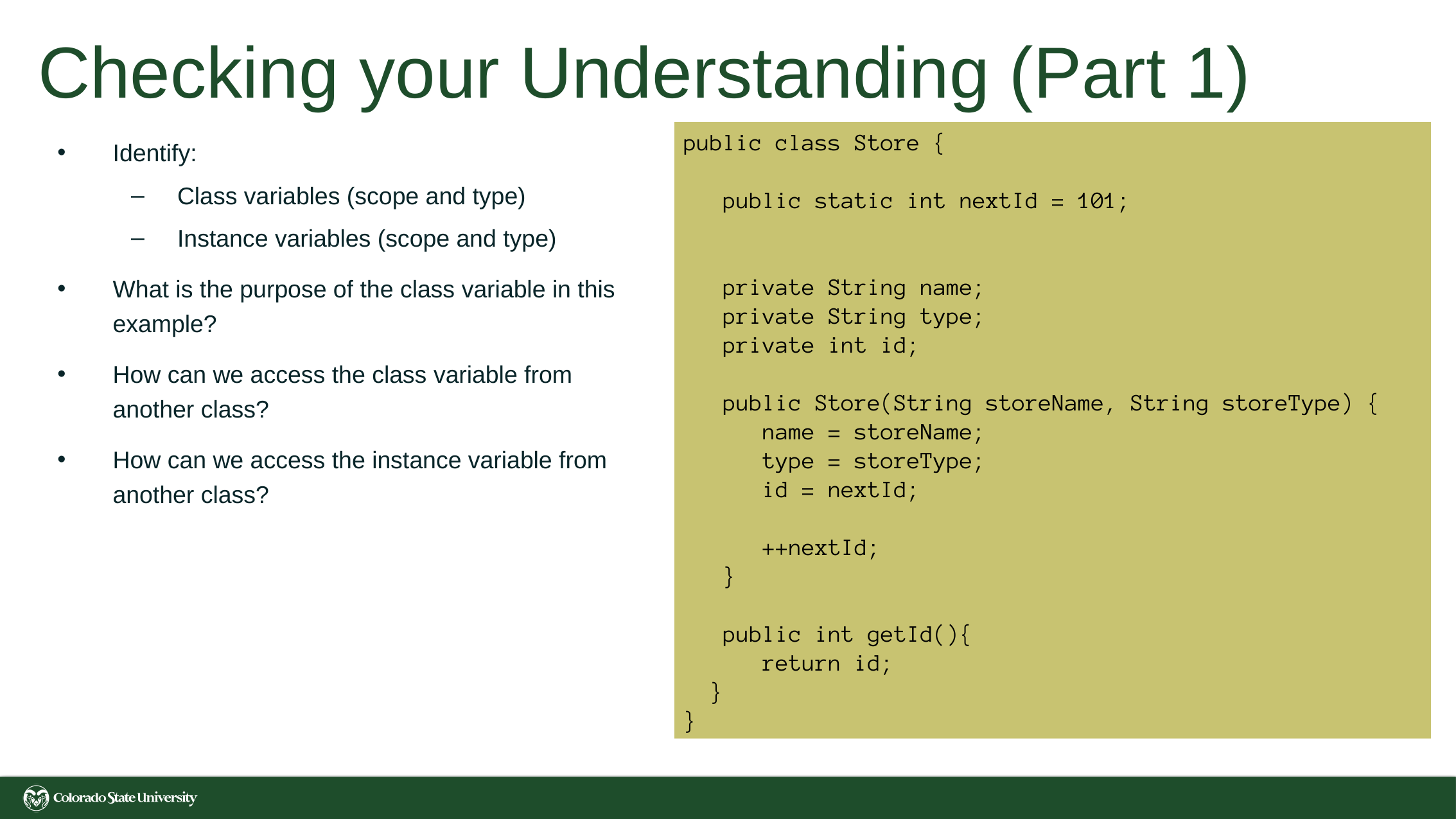

# Checking your Understanding (Part 1)
Identify:
Class variables (scope and type)
Instance variables (scope and type)
What is the purpose of the class variable in this example?
How can we access the class variable from another class?
How can we access the instance variable from another class?
public class Store {

   public static int nextId = 101;

   private String name;
   private String type;
   private int id;

   public Store(String storeName, String storeType) {
      name = storeName;
      type = storeType;
      id = nextId;

      ++nextId;
   }

   public int getId(){
      return id;
  }
}